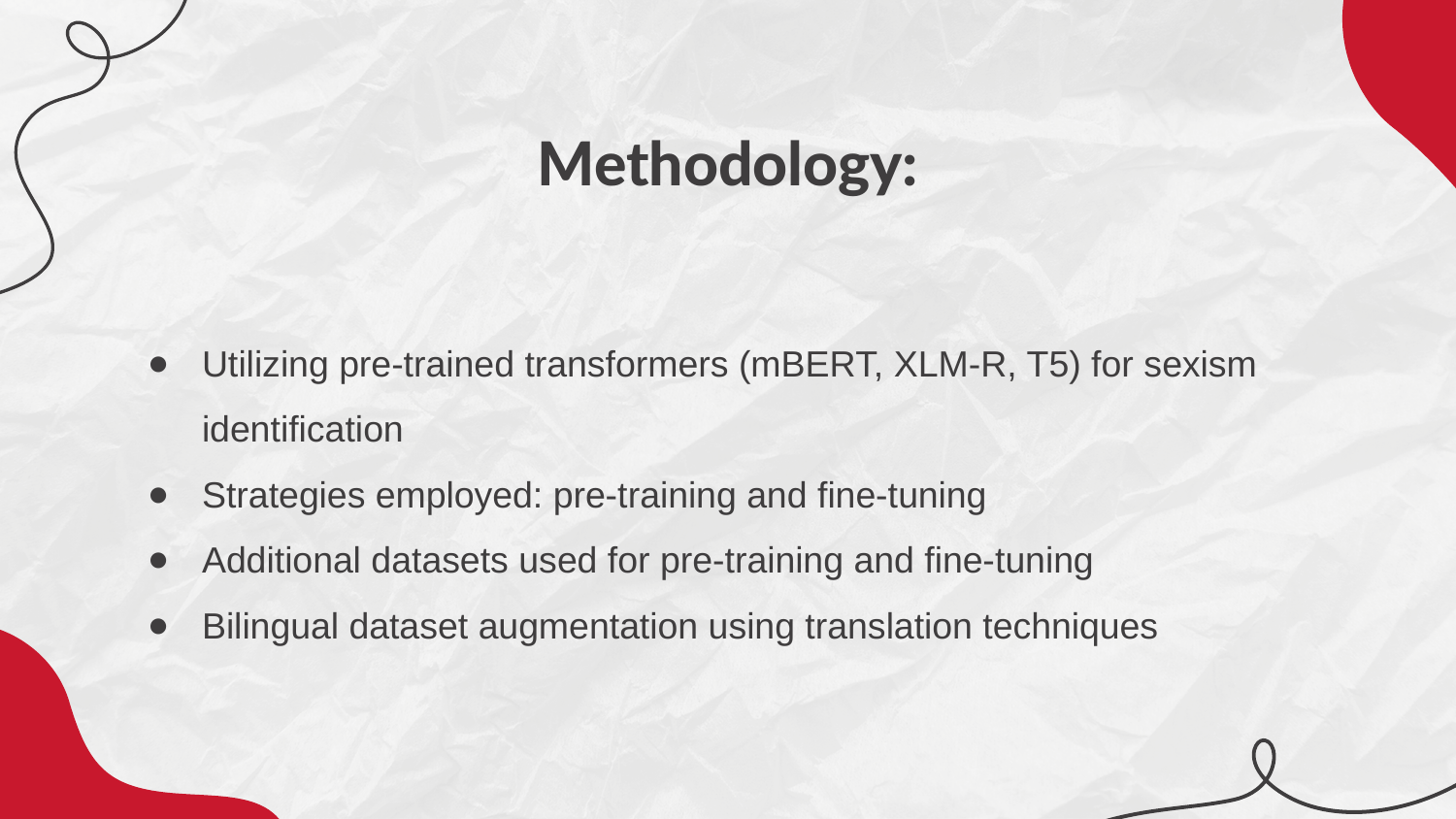

# Methodology:
Utilizing pre-trained transformers (mBERT, XLM-R, T5) for sexism identification
Strategies employed: pre-training and fine-tuning
Additional datasets used for pre-training and fine-tuning
Bilingual dataset augmentation using translation techniques